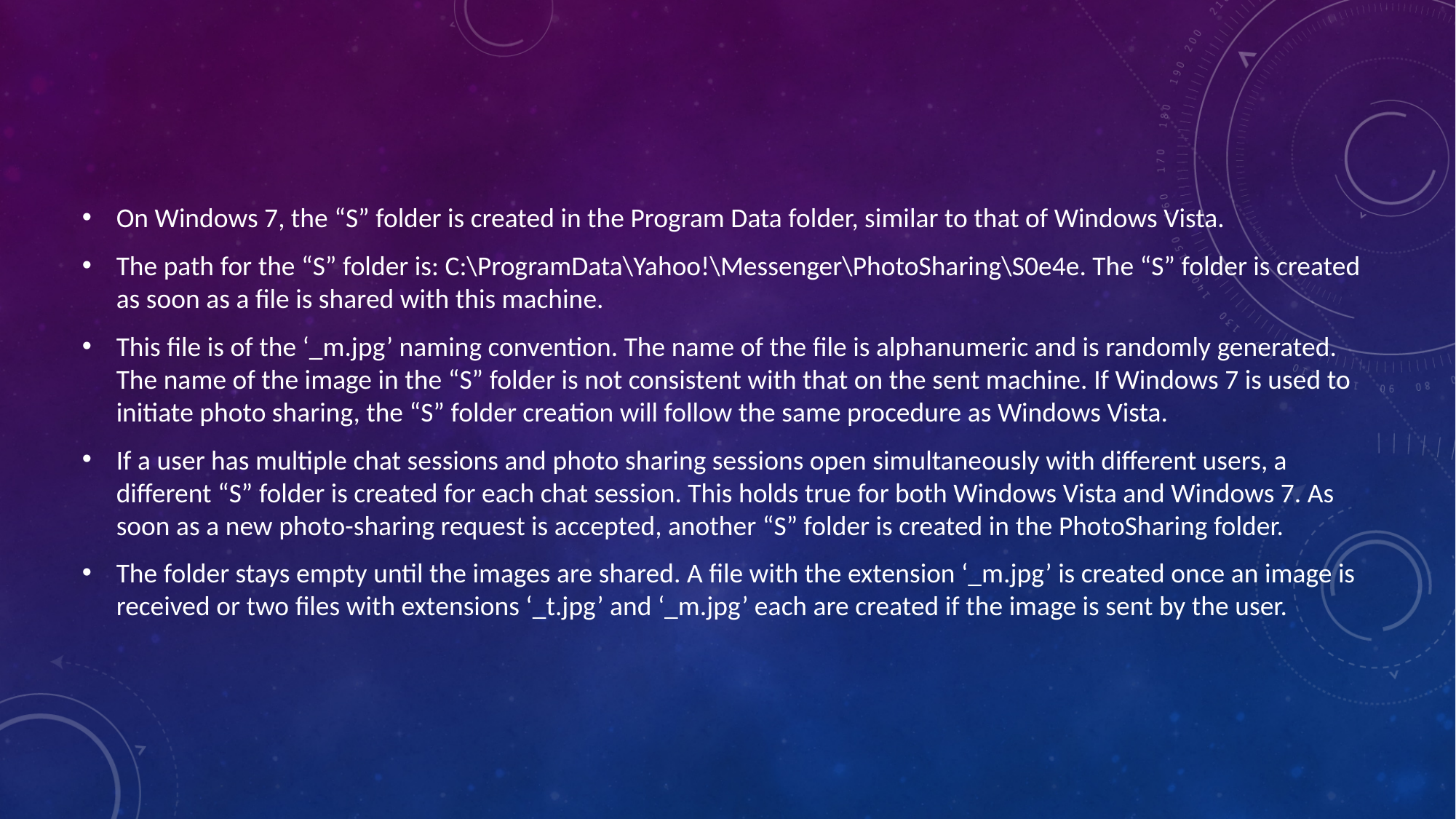

On Windows 7, the “S” folder is created in the Program Data folder, similar to that of Windows Vista.
The path for the “S” folder is: C:\ProgramData\Yahoo!\Messenger\PhotoSharing\S0e4e. The “S” folder is created as soon as a file is shared with this machine.
This file is of the ‘_m.jpg’ naming convention. The name of the file is alphanumeric and is randomly generated. The name of the image in the “S” folder is not consistent with that on the sent machine. If Windows 7 is used to initiate photo sharing, the “S” folder creation will follow the same procedure as Windows Vista.
If a user has multiple chat sessions and photo sharing sessions open simultaneously with different users, a different “S” folder is created for each chat session. This holds true for both Windows Vista and Windows 7. As soon as a new photo-sharing request is accepted, another “S” folder is created in the PhotoSharing folder.
The folder stays empty until the images are shared. A file with the extension ‘_m.jpg’ is created once an image is received or two files with extensions ‘_t.jpg’ and ‘_m.jpg’ each are created if the image is sent by the user.